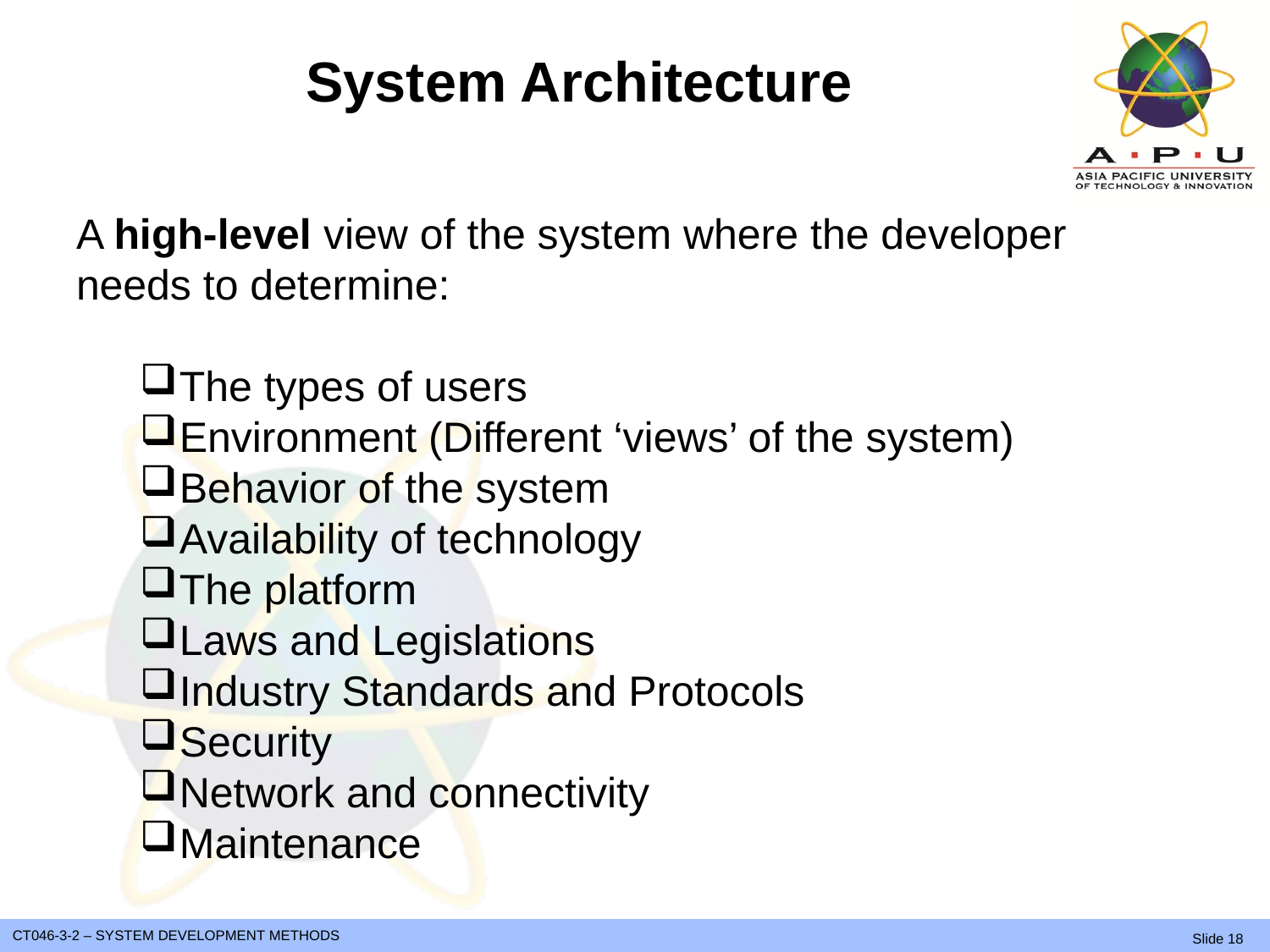

# System Architecture
A high-level view of the system where the developer needs to determine:

The types of users
Environment (Different ‘views’ of the system)
Behavior of the system
Availability of technology
The platform
Laws and Legislations
Industry Standards and Protocols
Security
Network and connectivity
Maintenance